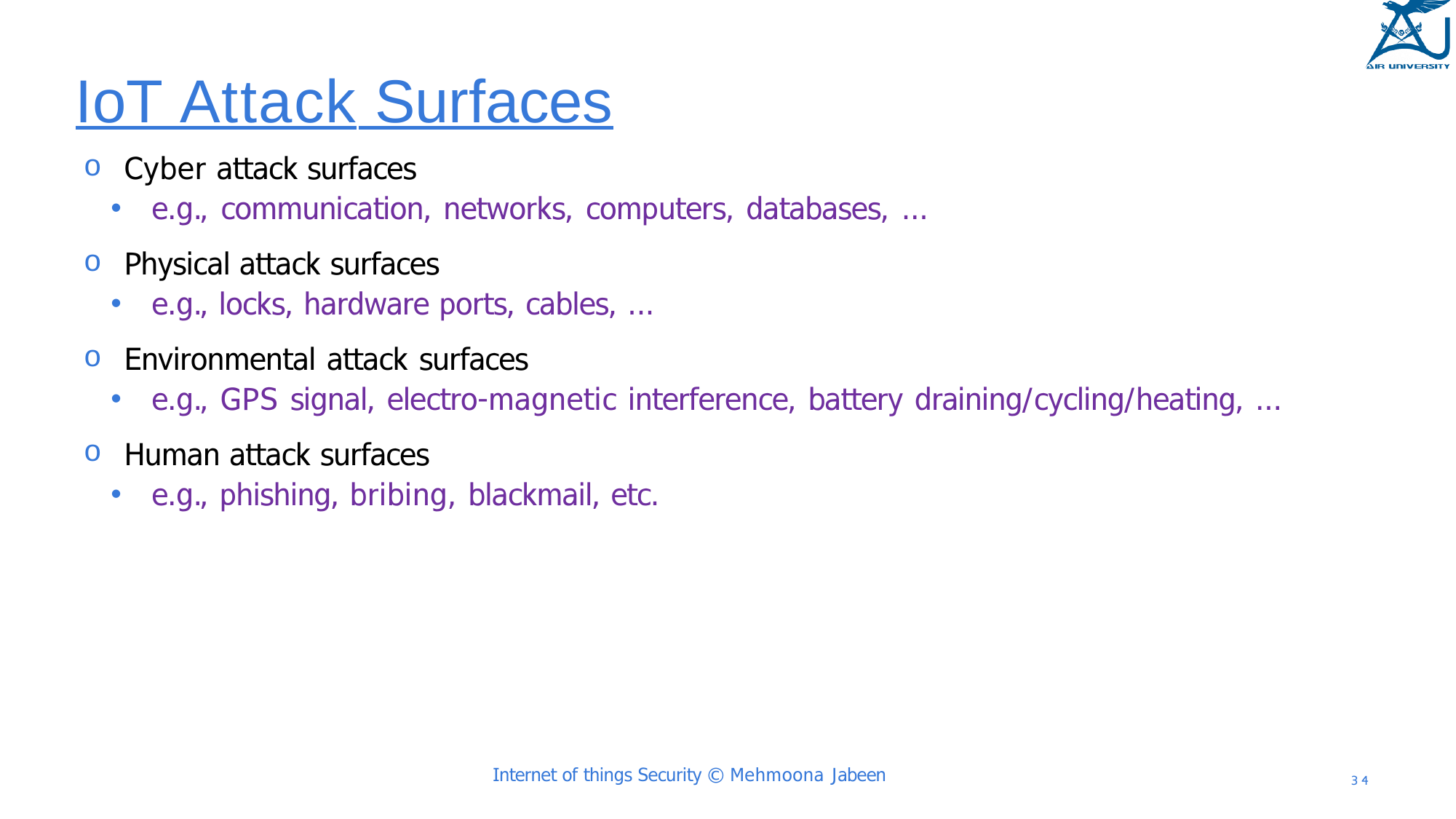

# IoT Attack Surfaces
Cyber attack surfaces
e.g., communication, networks, computers, databases, ...
Physical attack surfaces
e.g., locks, hardware ports, cables, ...
Environmental attack surfaces
e.g., GPS signal, electro-magnetic interference, battery draining/cycling/heating, ...
Human attack surfaces
e.g., phishing, bribing, blackmail, etc.
Internet of things Security © Mehmoona Jabeen
3 4